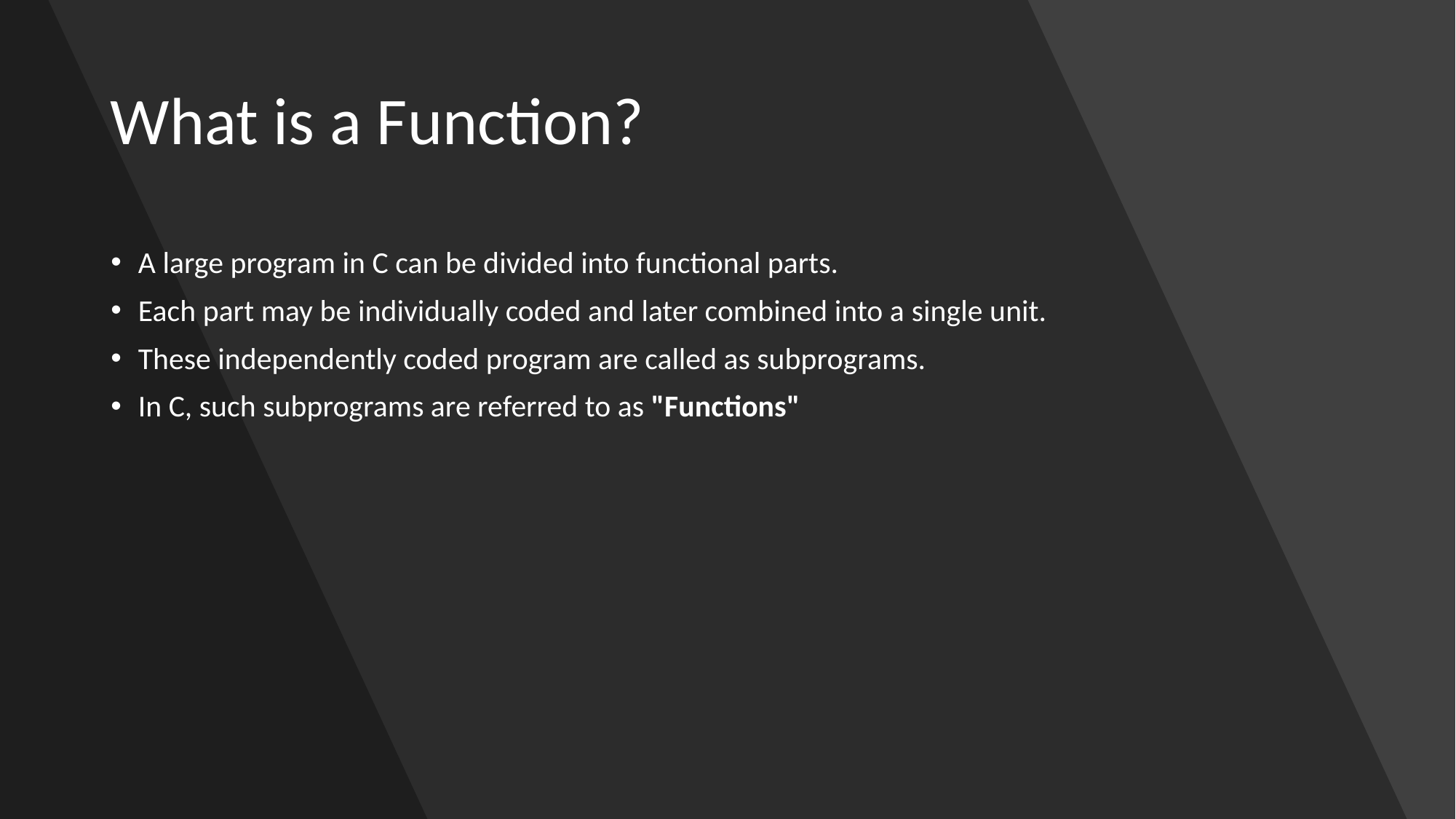

# What is a Function?
A large program in C can be divided into functional parts.
Each part may be individually coded and later combined into a single unit.
These independently coded program are called as subprograms.
In C, such subprograms are referred to as "Functions"